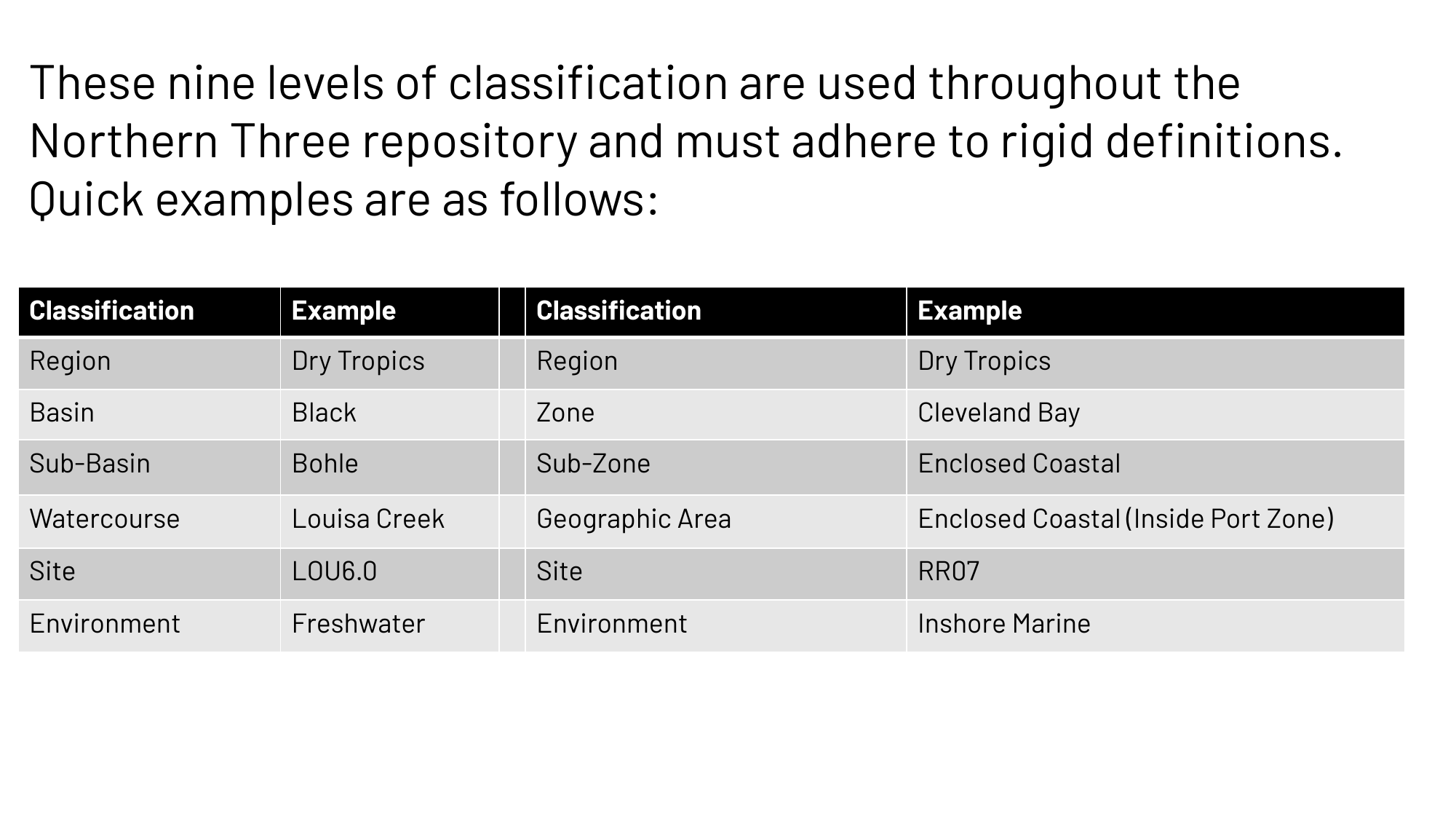

These nine levels of classification are used throughout the Northern Three repository and must adhere to rigid definitions. Quick examples are as follows:
| Classification | Example |  | Classification | Example |
| --- | --- | --- | --- | --- |
| Region | Dry Tropics |  | Region | Dry Tropics |
| Basin | Black |  | Zone | Cleveland Bay |
| Sub-Basin | Bohle |  | Sub-Zone | Enclosed Coastal |
| Watercourse | Louisa Creek |  | Geographic Area | Enclosed Coastal (Inside Port Zone) |
| Site | LOU6.0 |  | Site | RR07 |
| Environment | Freshwater |  | Environment | Inshore Marine |